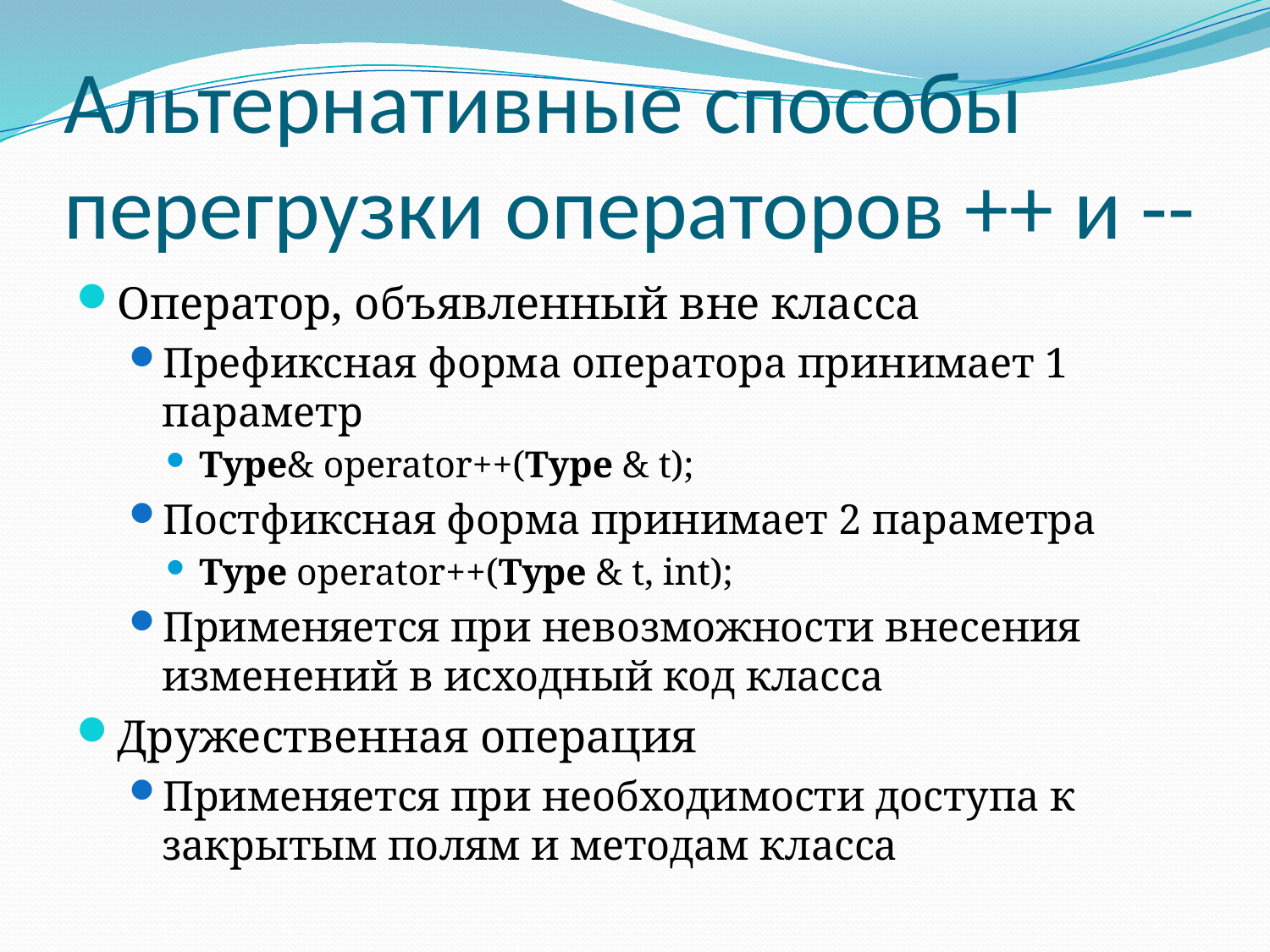

# Альтернативные способы перегрузки операторов ++ и --
Оператор, объявленный вне класса
Префиксная форма оператора принимает 1 параметр
Type& operator++(Type & t);
Постфиксная форма принимает 2 параметра
Type operator++(Type & t, int);
Применяется при невозможности внесения изменений в исходный код класса
Дружественная операция
Применяется при необходимости доступа к закрытым полям и методам класса